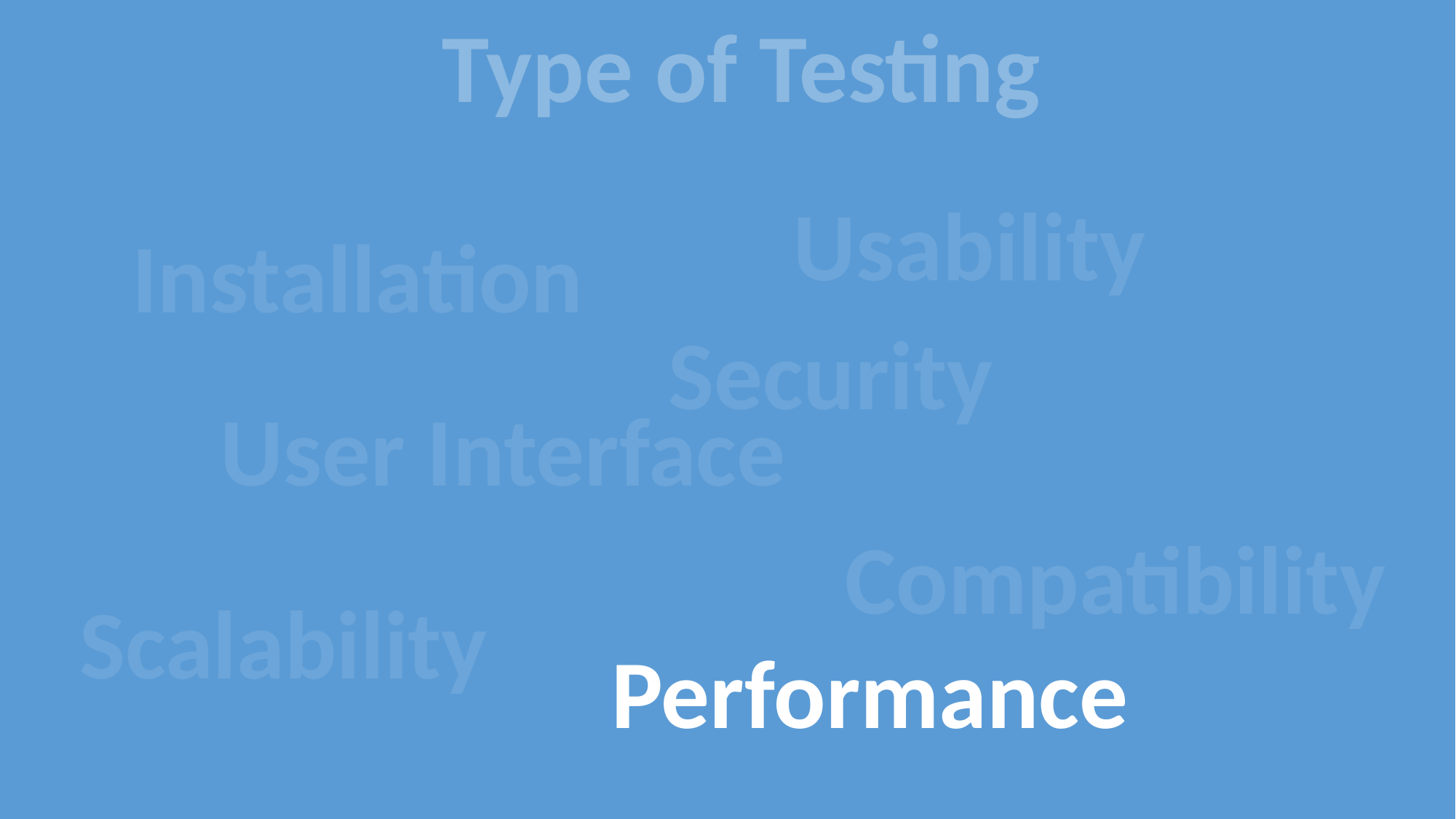

Type of Testing
Usability
Installation
Security
User Interface
Compatibility
Scalability
Performance